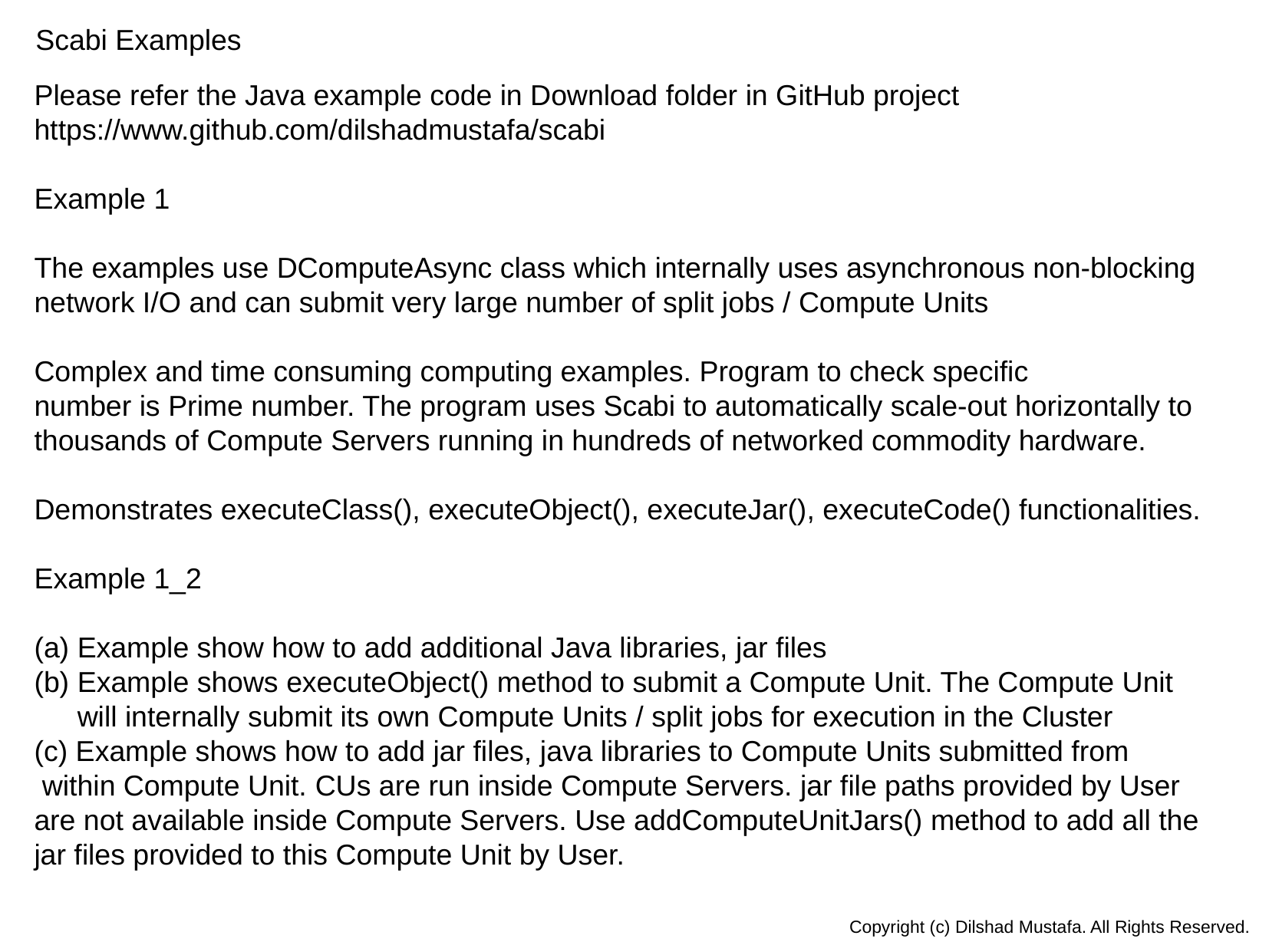

Scabi Examples
Please refer the Java example code in Download folder in GitHub project
https://www.github.com/dilshadmustafa/scabi

Example 1

The examples use DComputeAsync class which internally uses asynchronous non-blocking network I/O and can submit very large number of split jobs / Compute Units

Complex and time consuming computing examples. Program to check specific
number is Prime number. The program uses Scabi to automatically scale-out horizontally to
thousands of Compute Servers running in hundreds of networked commodity hardware.

Demonstrates executeClass(), executeObject(), executeJar(), executeCode() functionalities.

Example 1_2

(a) Example show how to add additional Java libraries, jar files
(b) Example shows executeObject() method to submit a Compute Unit. The Compute Unit will internally submit its own Compute Units / split jobs for execution in the Cluster
(c) Example shows how to add jar files, java libraries to Compute Units submitted from
 within Compute Unit. CUs are run inside Compute Servers. jar file paths provided by User are not available inside Compute Servers. Use addComputeUnitJars() method to add all the jar files provided to this Compute Unit by User.
Copyright (c) Dilshad Mustafa. All Rights Reserved.